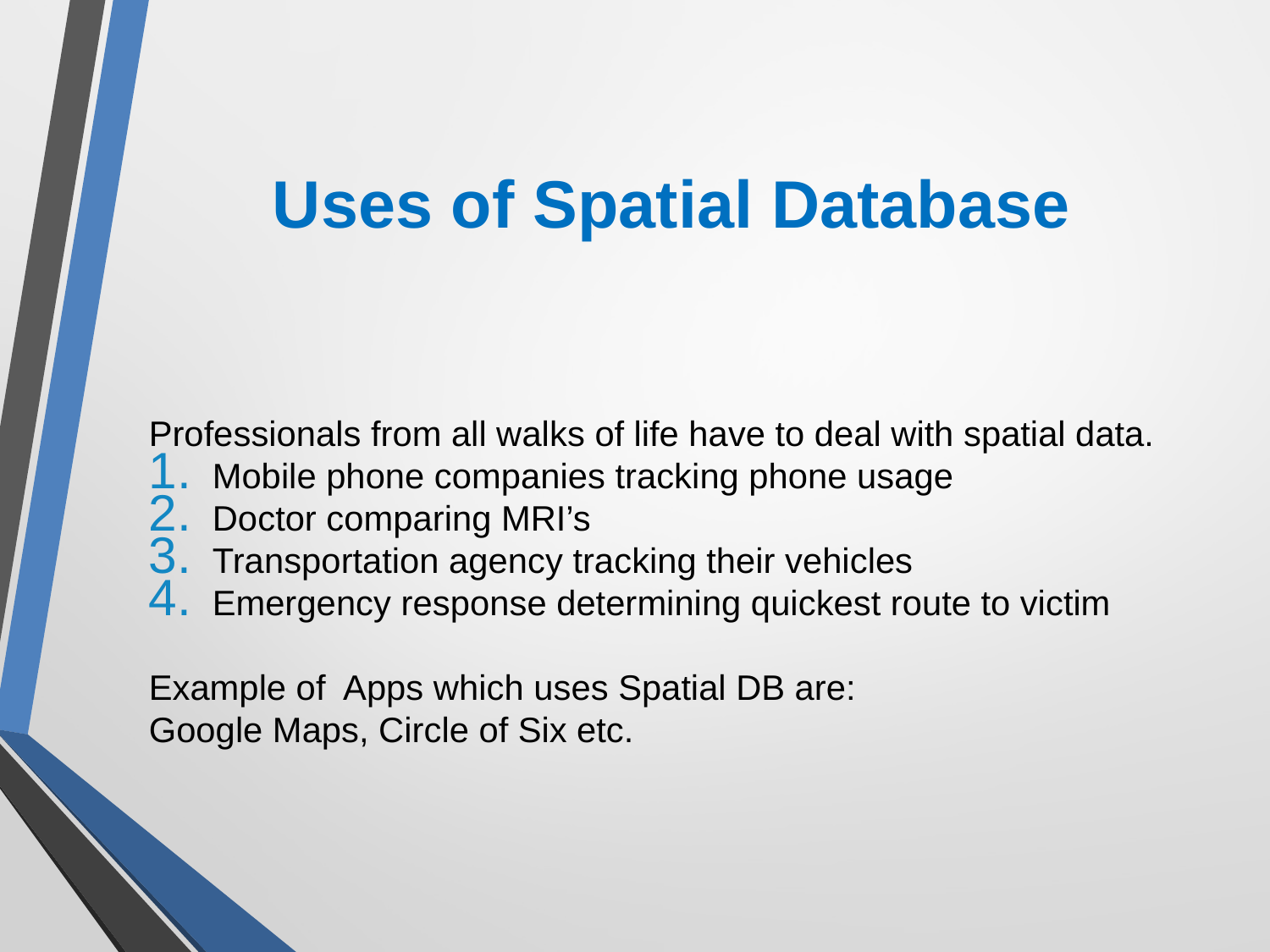

Uses of Spatial Database
Professionals from all walks of life have to deal with spatial data.
Mobile phone companies tracking phone usage
Doctor comparing MRI’s
Transportation agency tracking their vehicles
Emergency response determining quickest route to victim

Example of  Apps which uses Spatial DB are:
Google Maps, Circle of Six etc.